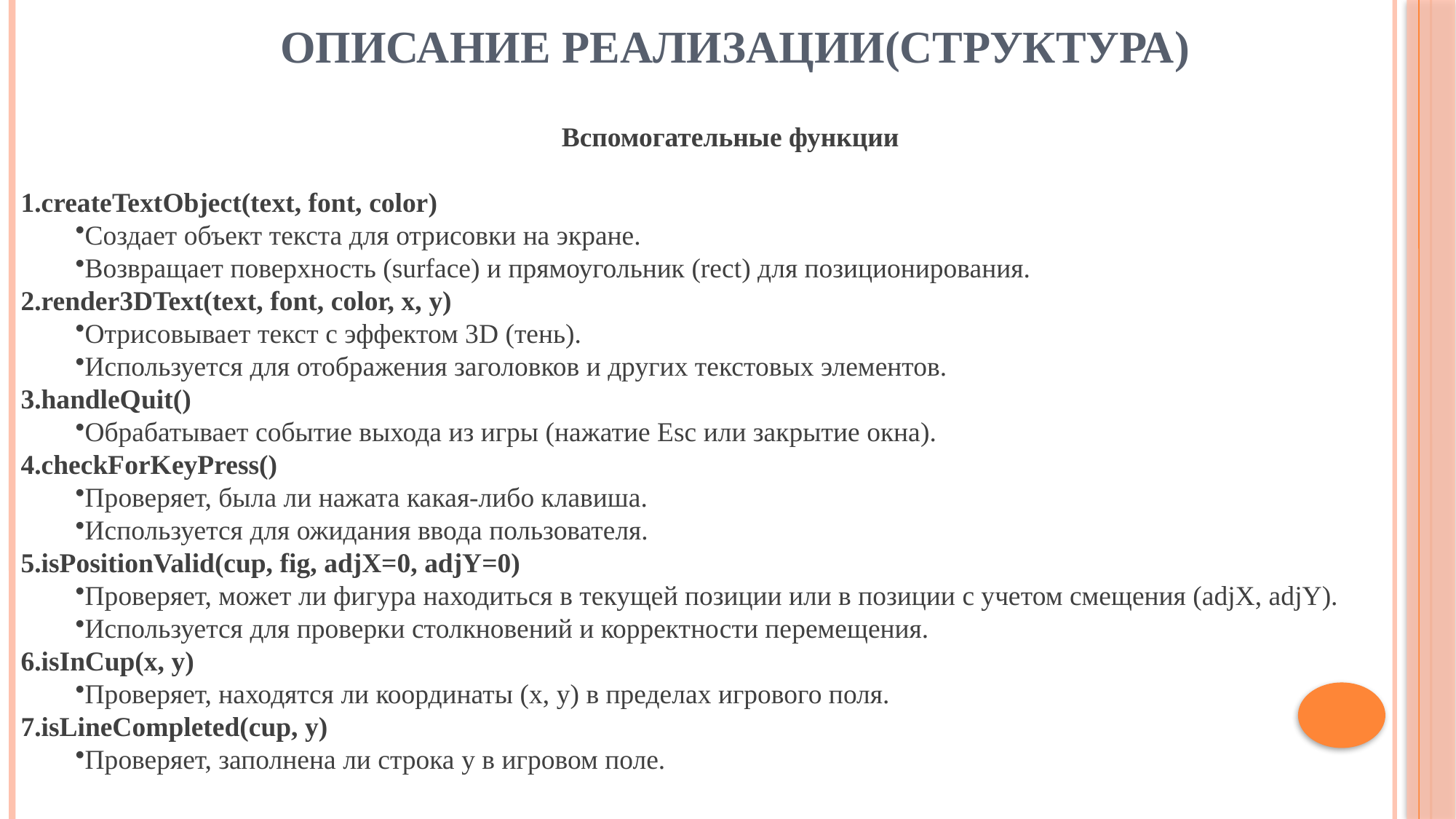

# Описание реализации(структура)
Вспомогательные функции

createTextObject(text, font, color)
Создает объект текста для отрисовки на экране.
Возвращает поверхность (surface) и прямоугольник (rect) для позиционирования.
render3DText(text, font, color, x, y)
Отрисовывает текст с эффектом 3D (тень).
Используется для отображения заголовков и других текстовых элементов.
handleQuit()
Обрабатывает событие выхода из игры (нажатие Esc или закрытие окна).
checkForKeyPress()
Проверяет, была ли нажата какая-либо клавиша.
Используется для ожидания ввода пользователя.
isPositionValid(cup, fig, adjX=0, adjY=0)
Проверяет, может ли фигура находиться в текущей позиции или в позиции с учетом смещения (adjX, adjY).
Используется для проверки столкновений и корректности перемещения.
isInCup(x, y)
Проверяет, находятся ли координаты (x, y) в пределах игрового поля.
isLineCompleted(cup, y)
Проверяет, заполнена ли строка y в игровом поле.